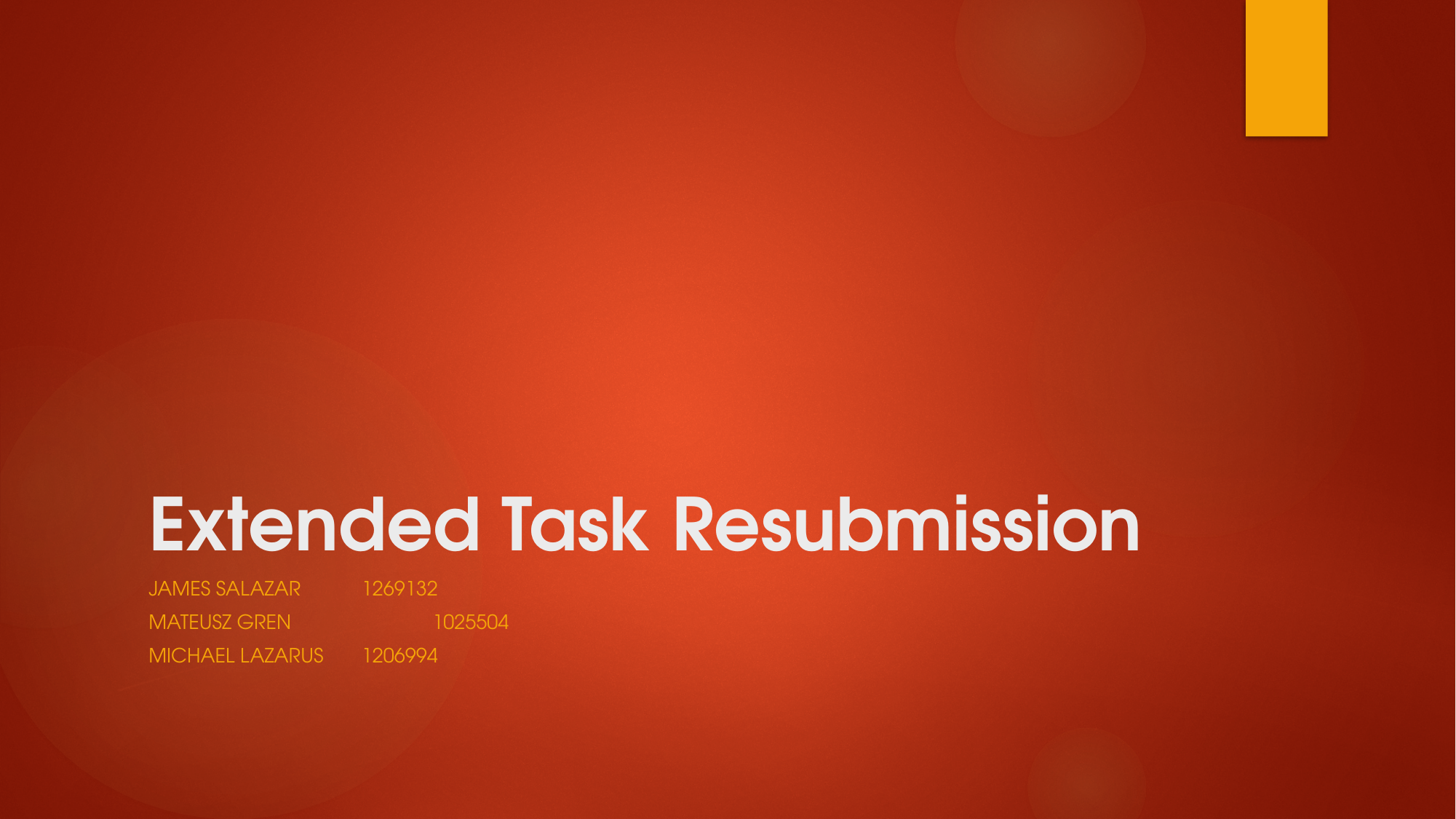

# Extended Task Resubmission
James Salazar 	1269132
Mateusz Gren 		1025504
Michael Lazarus 	1206994